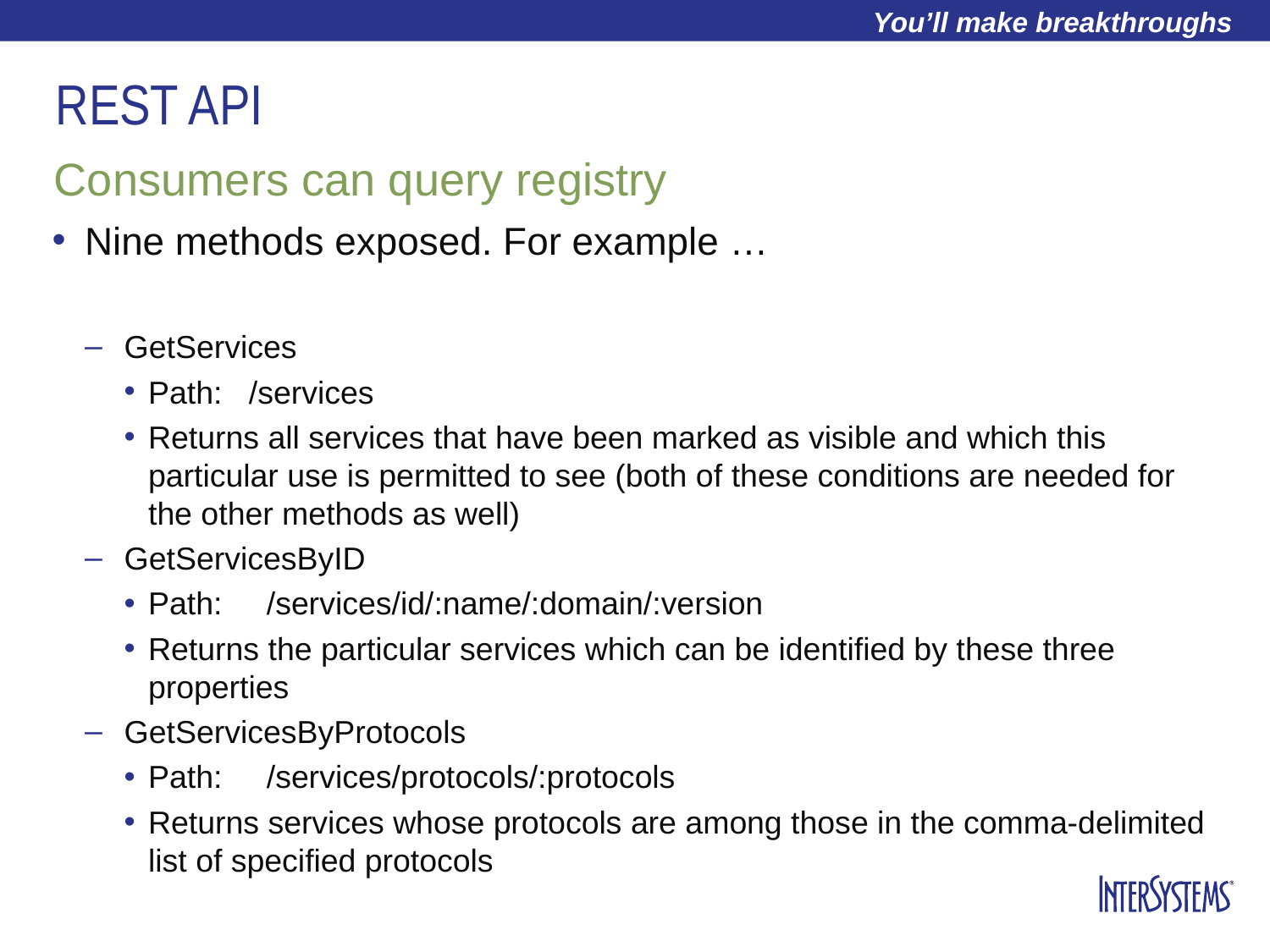

# REST API
Consumers can query registry
Nine methods exposed. For example …

GetServices
Path:   /services
Returns all services that have been marked as visible and which this particular use is permitted to see (both of these conditions are needed for the other methods as well)
GetServicesByID
Path:     /services/id/:name/:domain/:version
Returns the particular services which can be identified by these three properties
GetServicesByProtocols
Path:     /services/protocols/:protocols
Returns services whose protocols are among those in the comma-delimited list of specified protocols